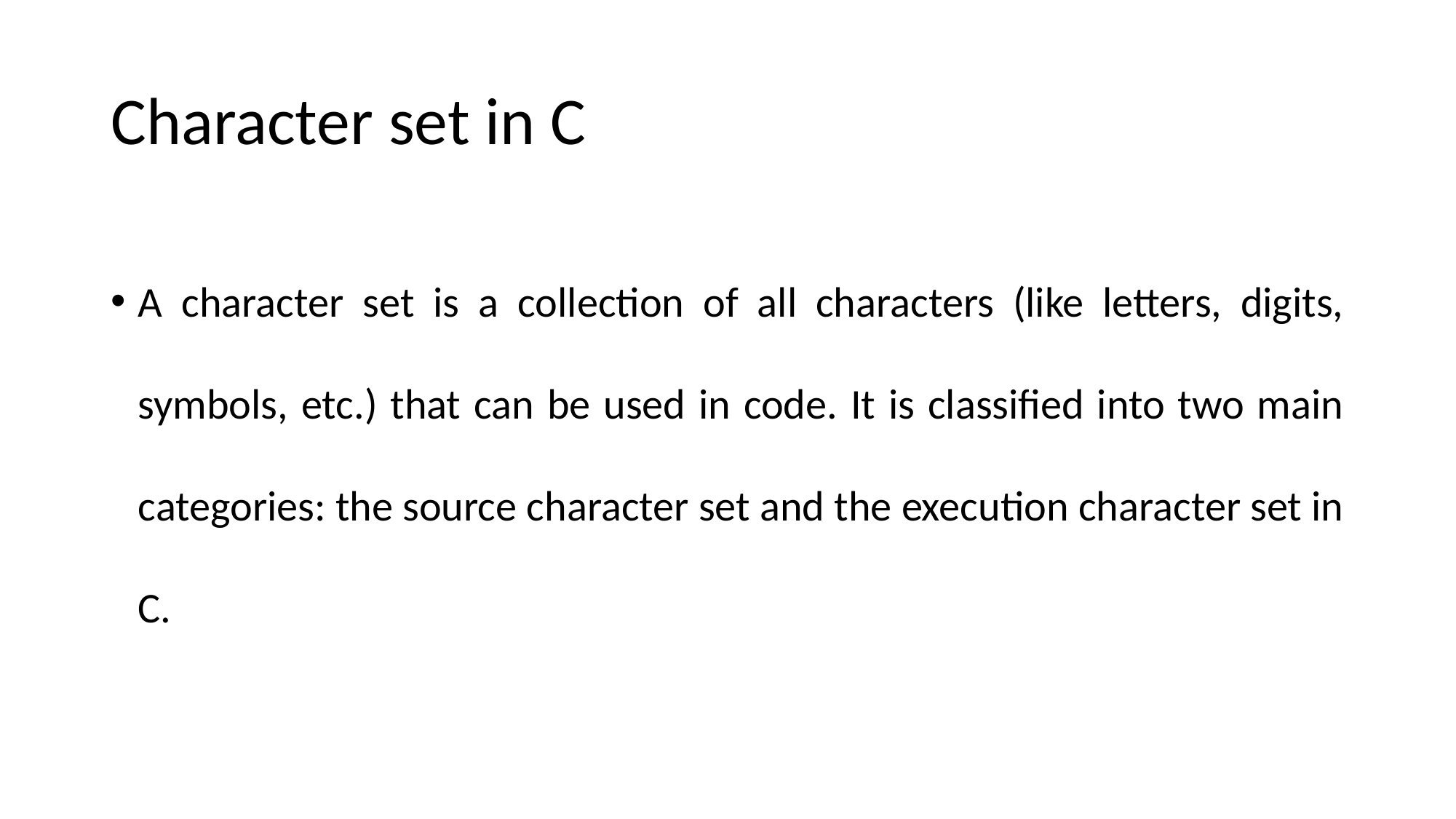

# Character set in C
A character set is a collection of all characters (like letters, digits, symbols, etc.) that can be used in code. It is classified into two main categories: the source character set and the execution character set in C.